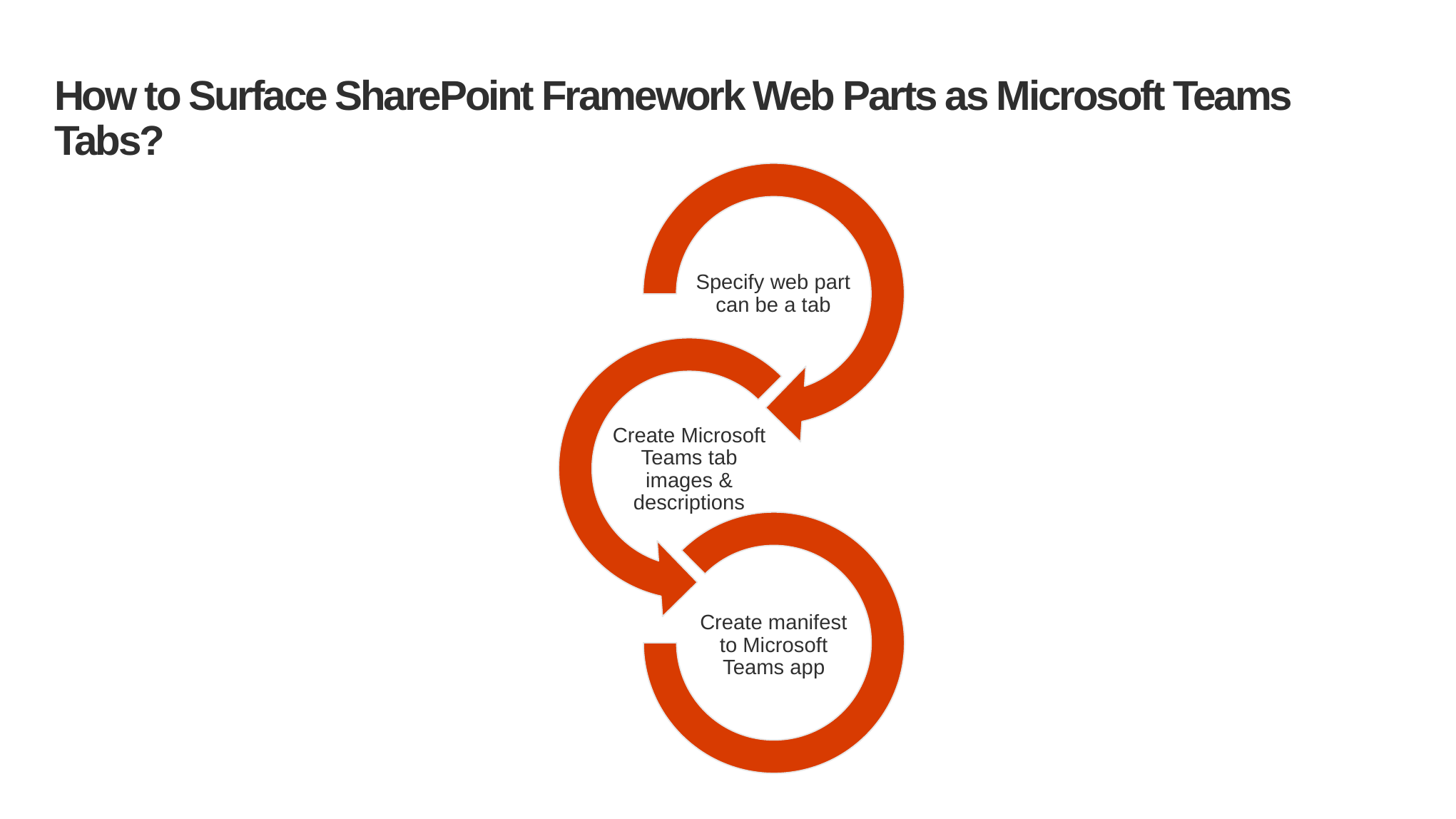

# How to Surface SharePoint Framework Web Parts as Microsoft Teams Tabs?
Specify web part can be a tab
Create Microsoft Teams tab images & descriptions
Create manifest to Microsoft Teams app